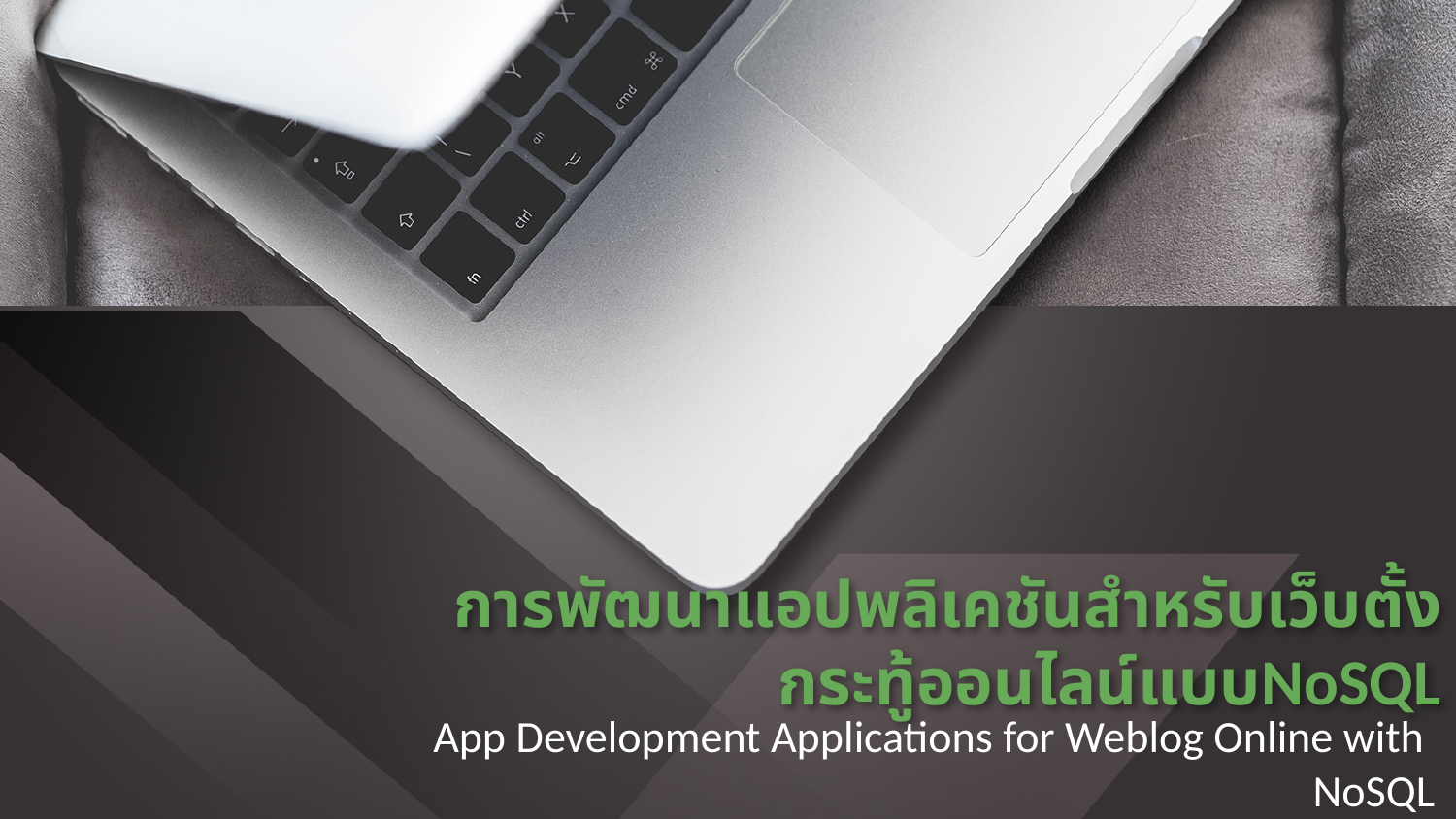

# การพัฒนาแอปพลิเคชันสำหรับเว็บตั้งกระทู้ออนไลน์แบบNoSQL
App Development Applications for Weblog Online with
NoSQL